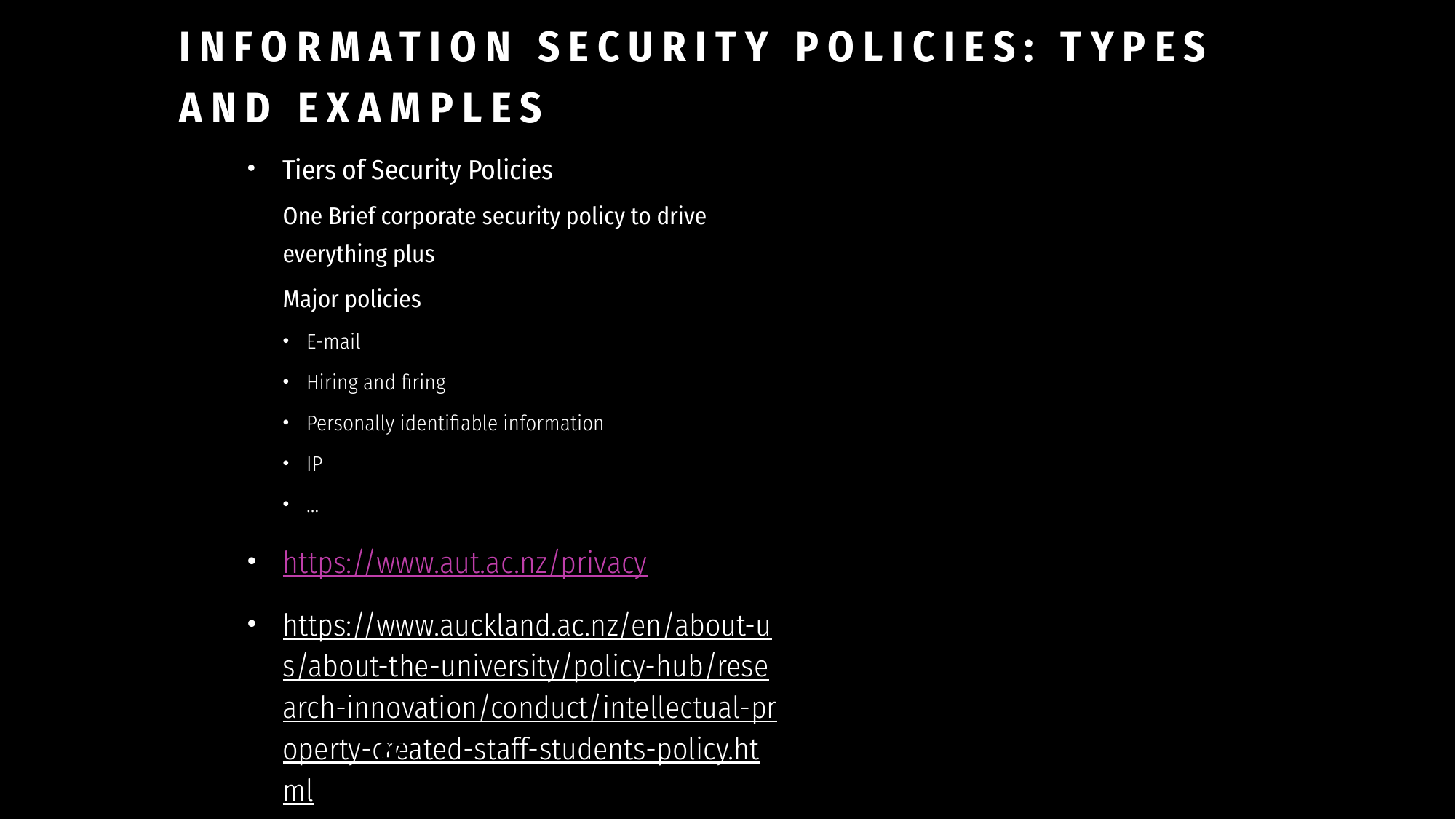

# Information security policies: Types and examples
Tiers of Security Policies
One Brief corporate security policy to drive everything plus
Major policies
E-mail
Hiring and firing
Personally identifiable information
IP
…
https://www.aut.ac.nz/privacy
https://www.auckland.ac.nz/en/about-us/about-the-university/policy-hub/research-innovation/conduct/intellectual-property-created-staff-students-policy.html
27